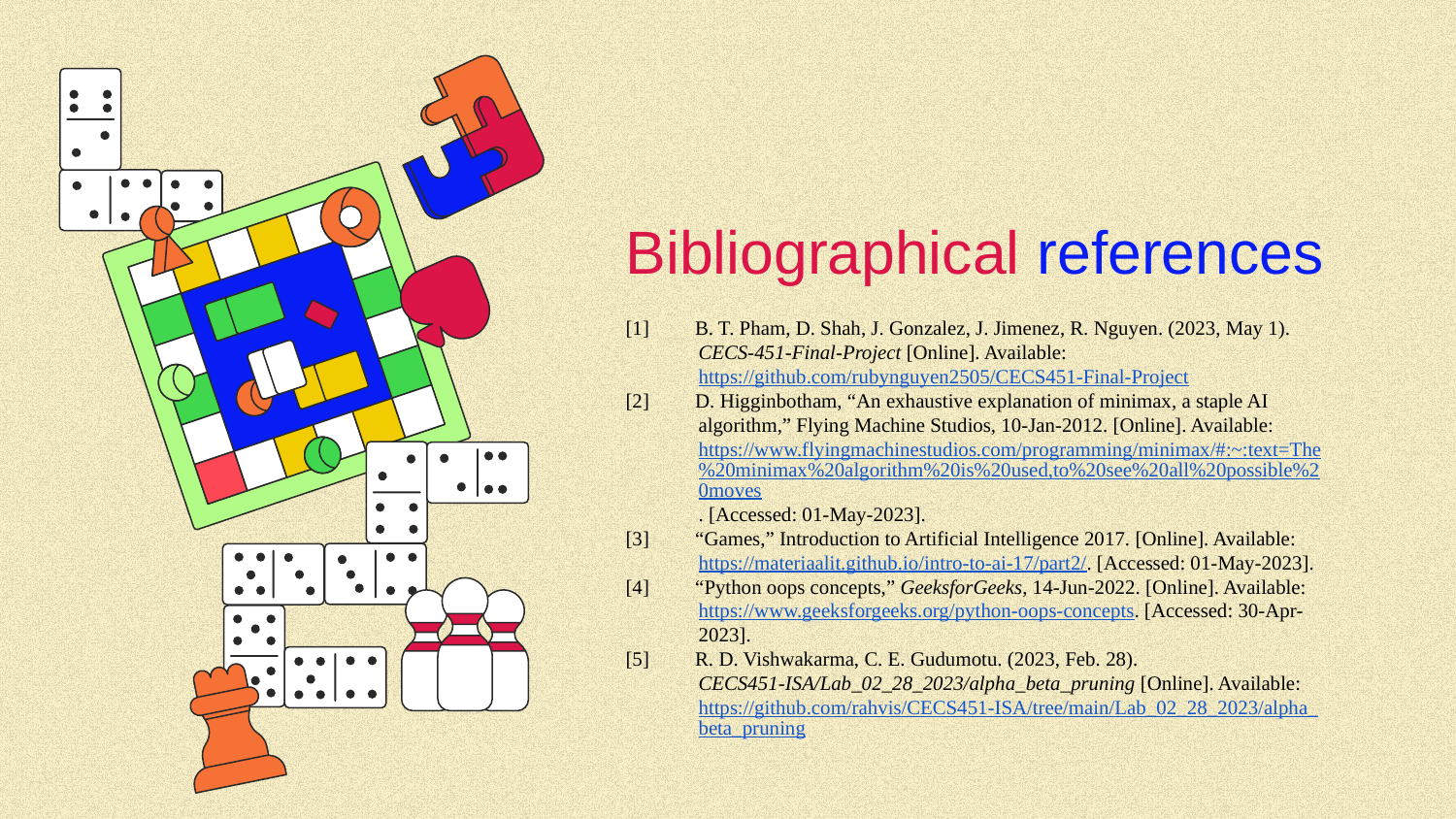

# Bibliographical references

[1]         B. T. Pham, D. Shah, J. Gonzalez, J. Jimenez, R. Nguyen. (2023, May 1). CECS-451-Final-Project [Online]. Available: https://github.com/rubynguyen2505/CECS451-Final-Project
[2]         D. Higginbotham, “An exhaustive explanation of minimax, a staple AI algorithm,” Flying Machine Studios, 10-Jan-2012. [Online]. Available: https://www.flyingmachinestudios.com/programming/minimax/#:~:text=The%20minimax%20algorithm%20is%20used,to%20see%20all%20possible%20moves. [Accessed: 01-May-2023].
[3]         “Games,” Introduction to Artificial Intelligence 2017. [Online]. Available: https://materiaalit.github.io/intro-to-ai-17/part2/. [Accessed: 01-May-2023].
[4]         “Python oops concepts,” GeeksforGeeks, 14-Jun-2022. [Online]. Available: https://www.geeksforgeeks.org/python-oops-concepts. [Accessed: 30-Apr-2023].
[5]         R. D. Vishwakarma, C. E. Gudumotu. (2023, Feb. 28). CECS451-ISA/Lab_02_28_2023/alpha_beta_pruning [Online]. Available: https://github.com/rahvis/CECS451-ISA/tree/main/Lab_02_28_2023/alpha_beta_pruning